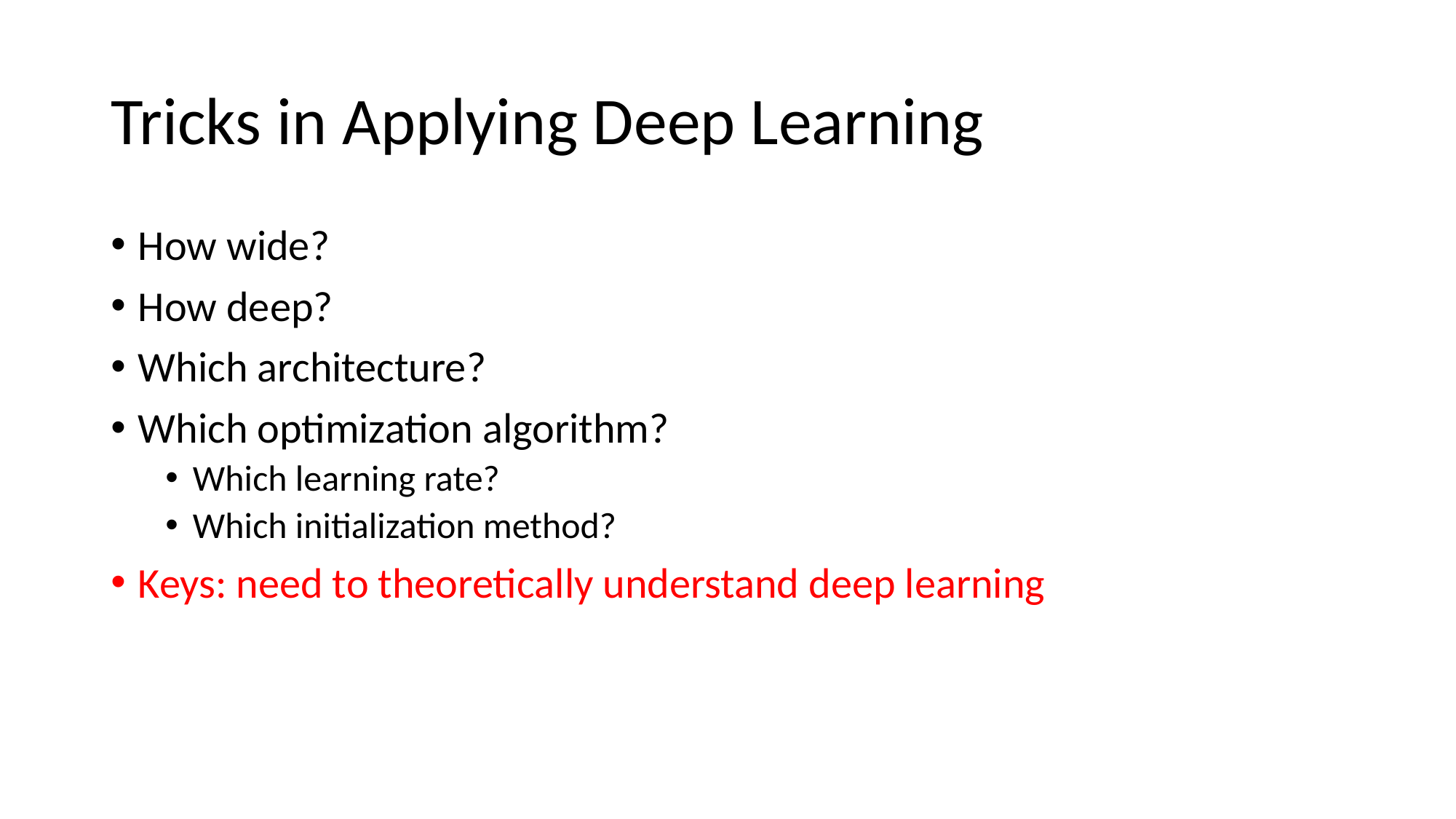

# Tricks in Applying Deep Learning
How wide?
How deep?
Which architecture?
Which optimization algorithm?
Which learning rate?
Which initialization method?
Keys: need to theoretically understand deep learning